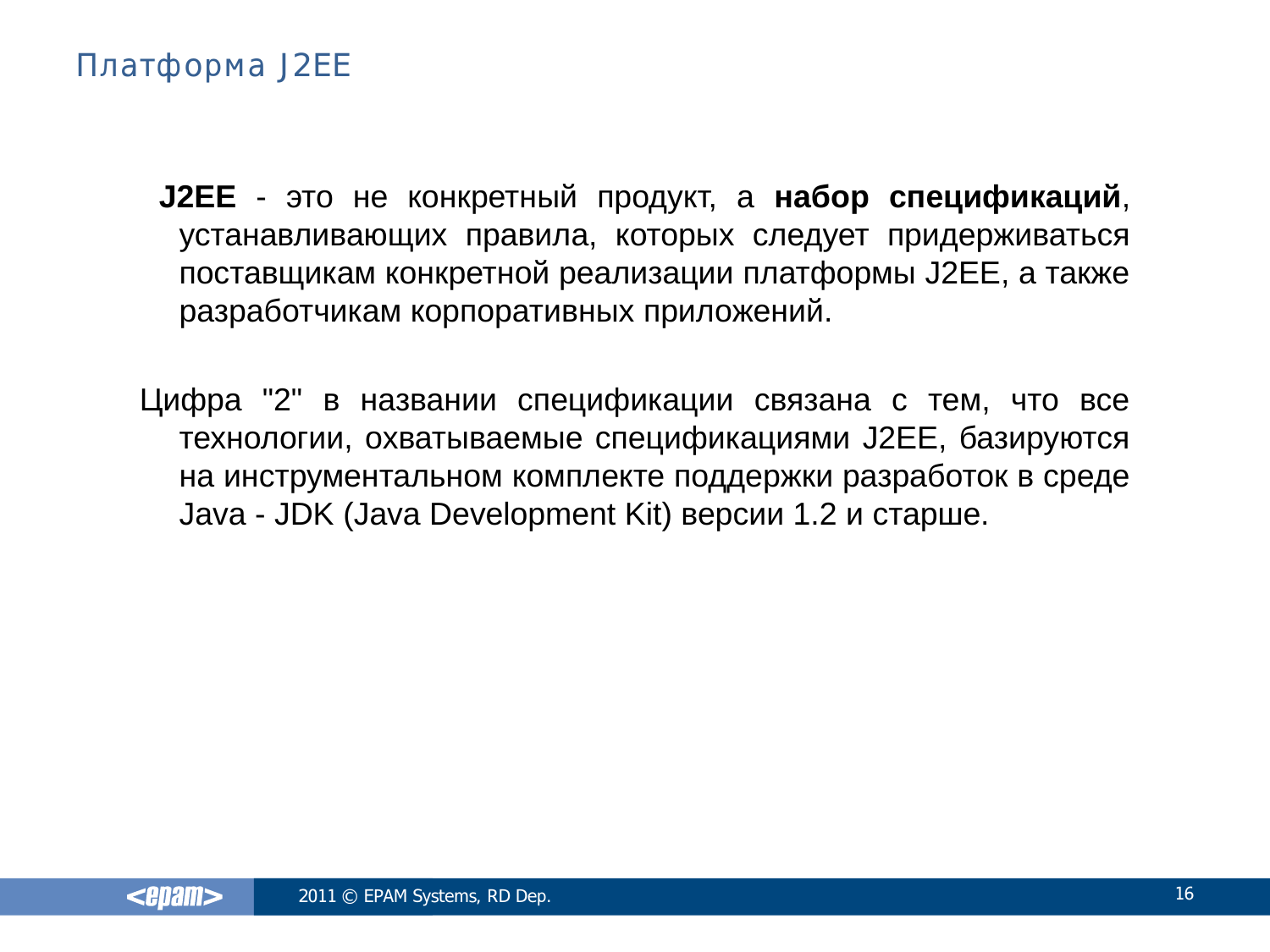

# Платформа J2EE
 J2EE - это не конкретный продукт, а набор спецификаций, устанавливающих правила, которых следует придерживаться поставщикам конкретной реализации платформы J2EE, а также разработчикам корпоративных приложений.

Цифра "2" в названии спецификации связана с тем, что все технологии, охватываемые спецификациями J2EE, базируются на инструментальном комплекте поддержки разработок в среде Java - JDK (Java Development Kit) версии 1.2 и старше.
16
2011 © EPAM Systems, RD Dep.